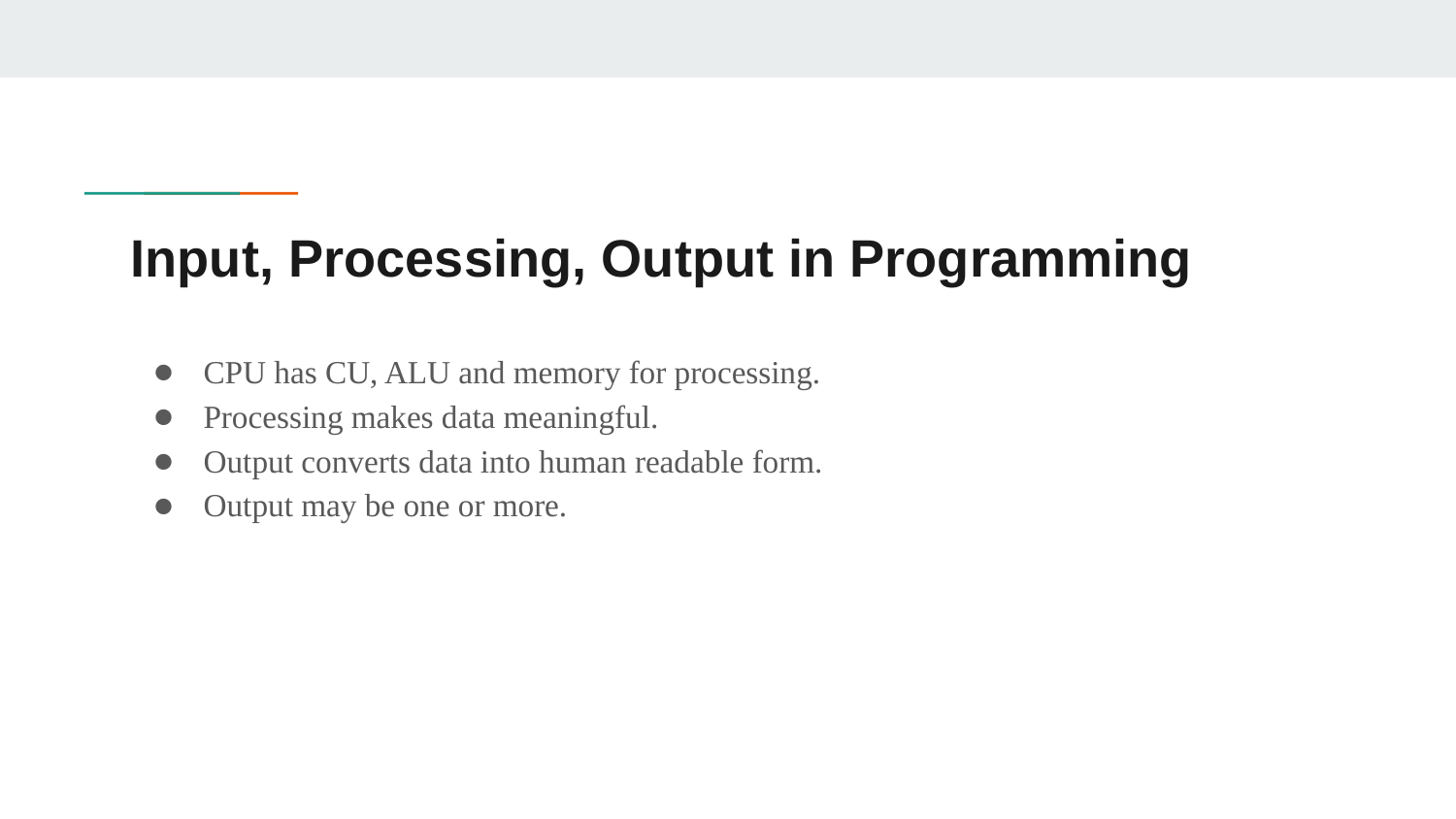

# Input, Processing, Output in Programming
CPU has CU, ALU and memory for processing.
Processing makes data meaningful.
Output converts data into human readable form.
Output may be one or more.